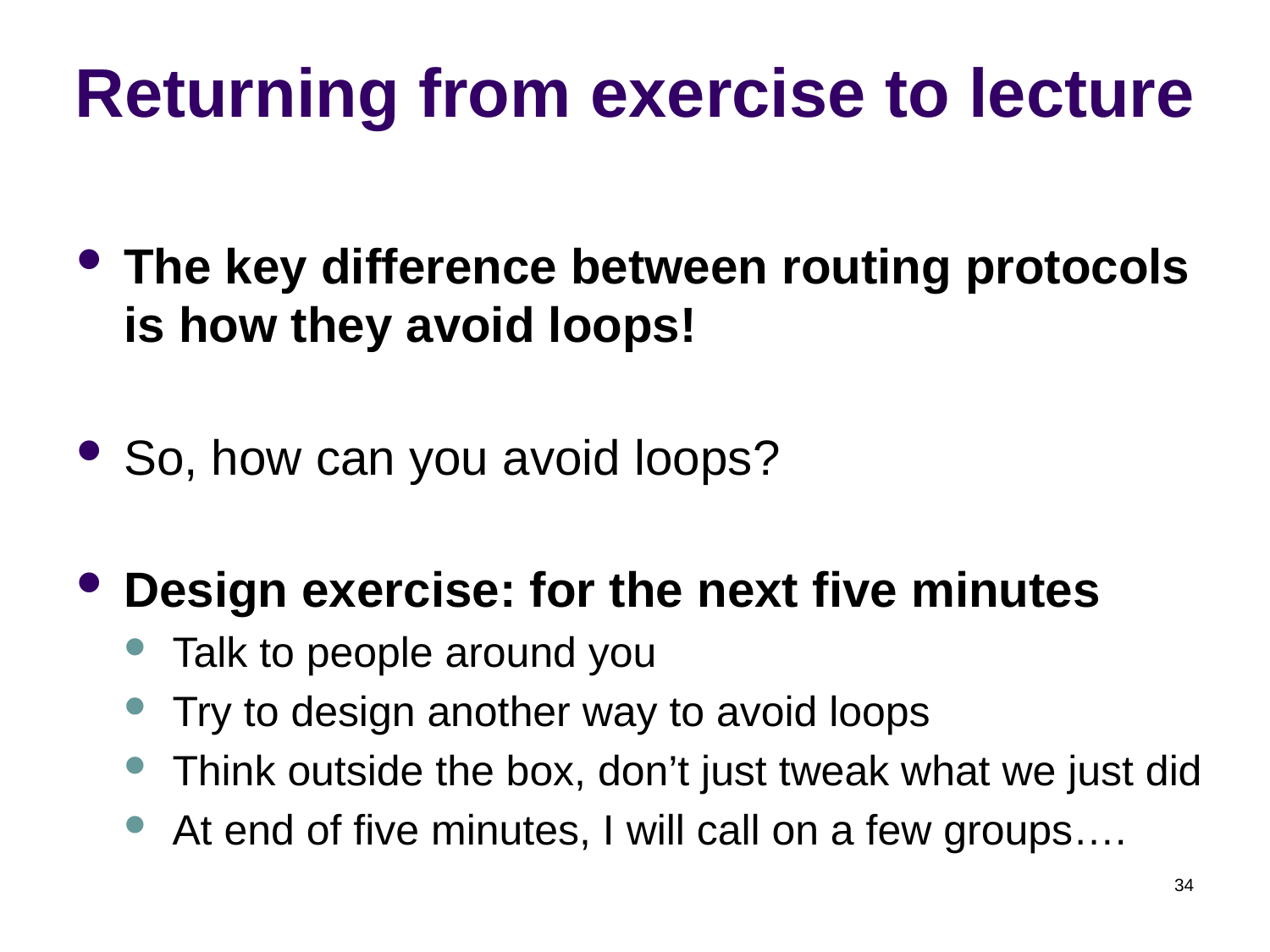

# Returning from exercise to lecture

The key difference between routing protocols is how they avoid loops!

So, how can you avoid loops?

Design exercise: for the next five minutes
Talk to people around you
Try to design another way to avoid loops
Think outside the box, don’t just tweak what we just did
At end of five minutes, I will call on a few groups….
34